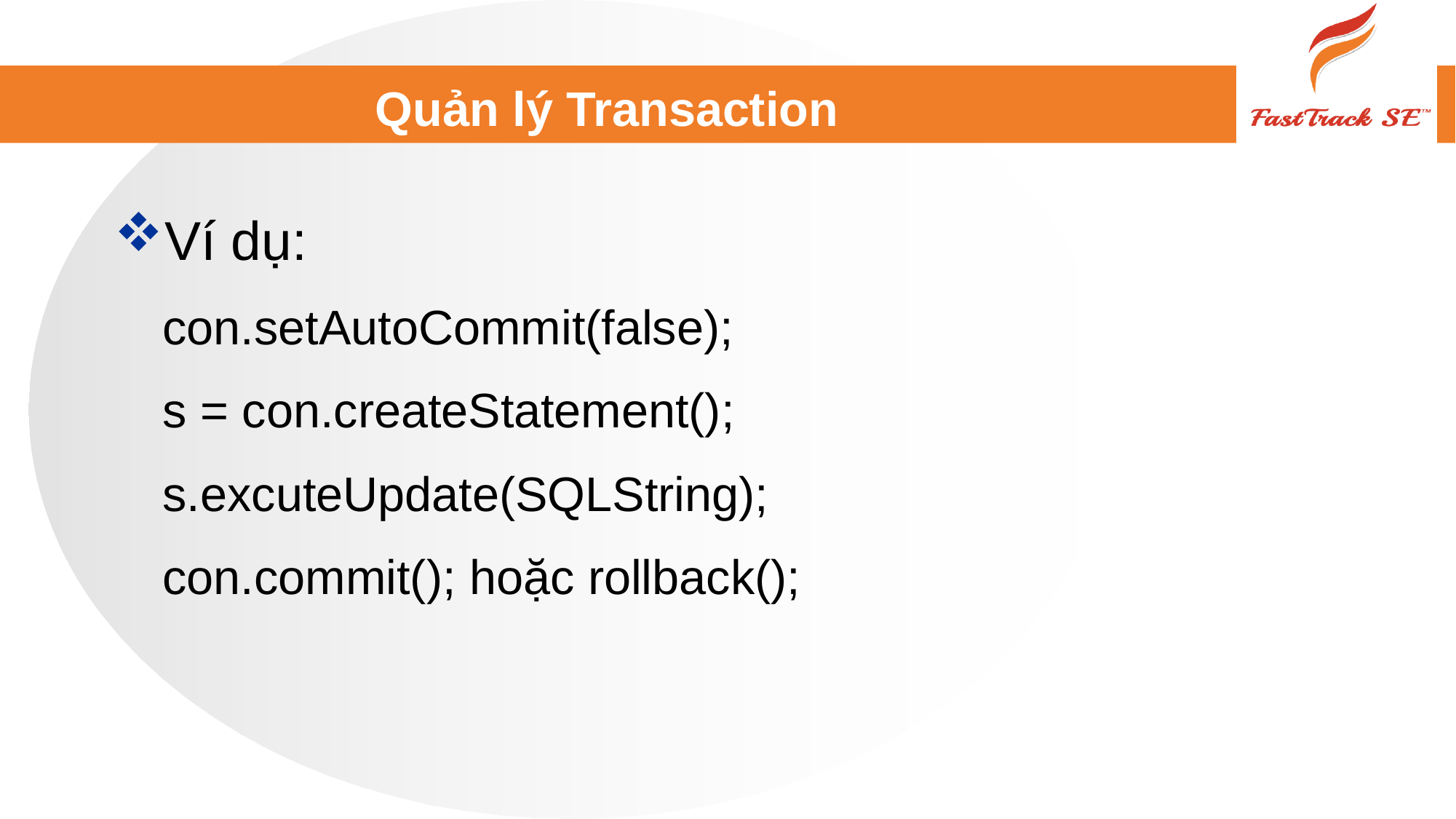

# Quản lý Transaction
Ví dụ:
con.setAutoCommit(false);
s = con.createStatement();
s.excuteUpdate(SQLString);
con.commit(); hoặc rollback();